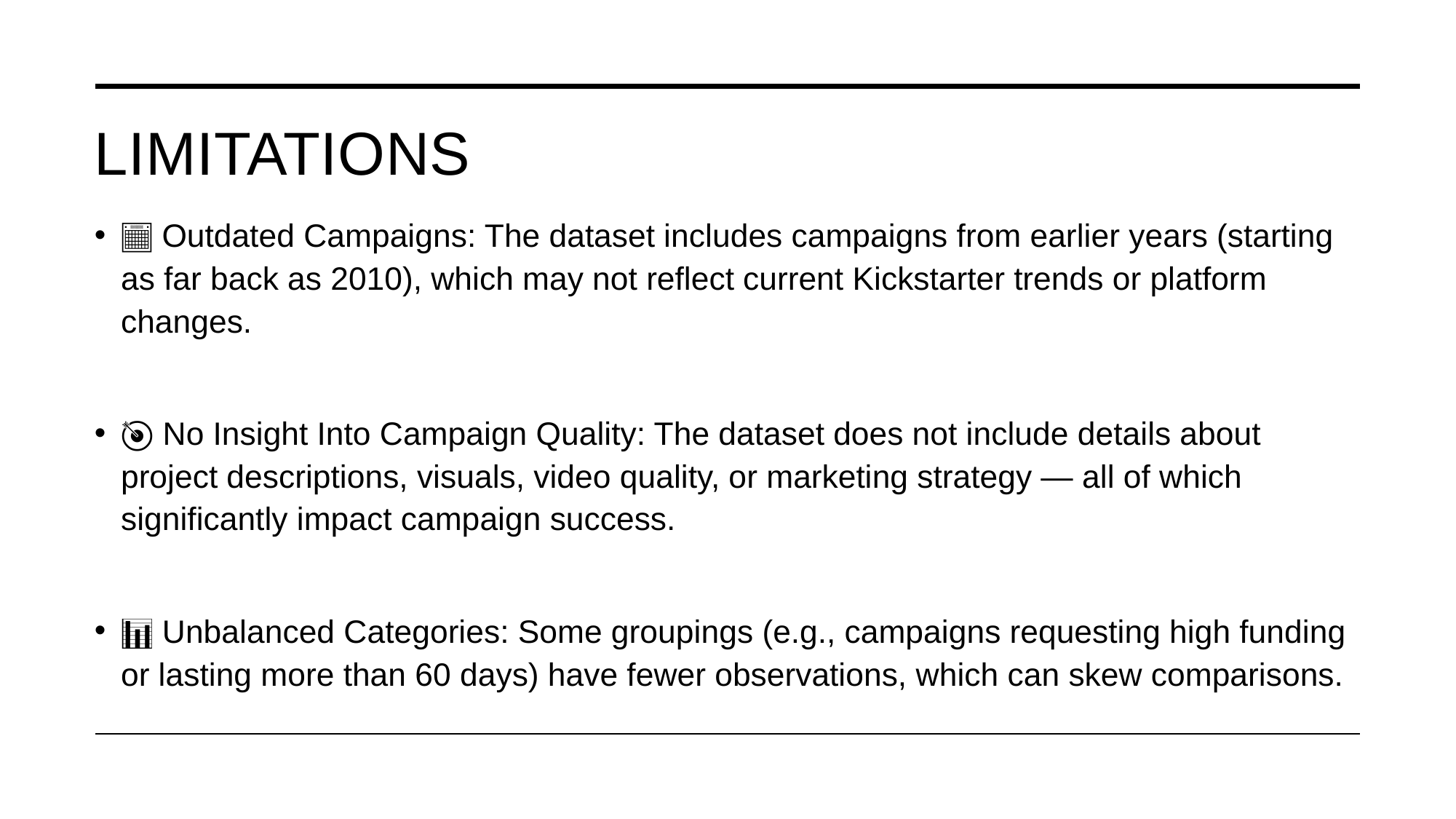

# Limitations
📅 Outdated Campaigns: The dataset includes campaigns from earlier years (starting as far back as 2010), which may not reflect current Kickstarter trends or platform changes.

🎯 No Insight Into Campaign Quality: The dataset does not include details about project descriptions, visuals, video quality, or marketing strategy — all of which significantly impact campaign success.

📊 Unbalanced Categories: Some groupings (e.g., campaigns requesting high funding or lasting more than 60 days) have fewer observations, which can skew comparisons.